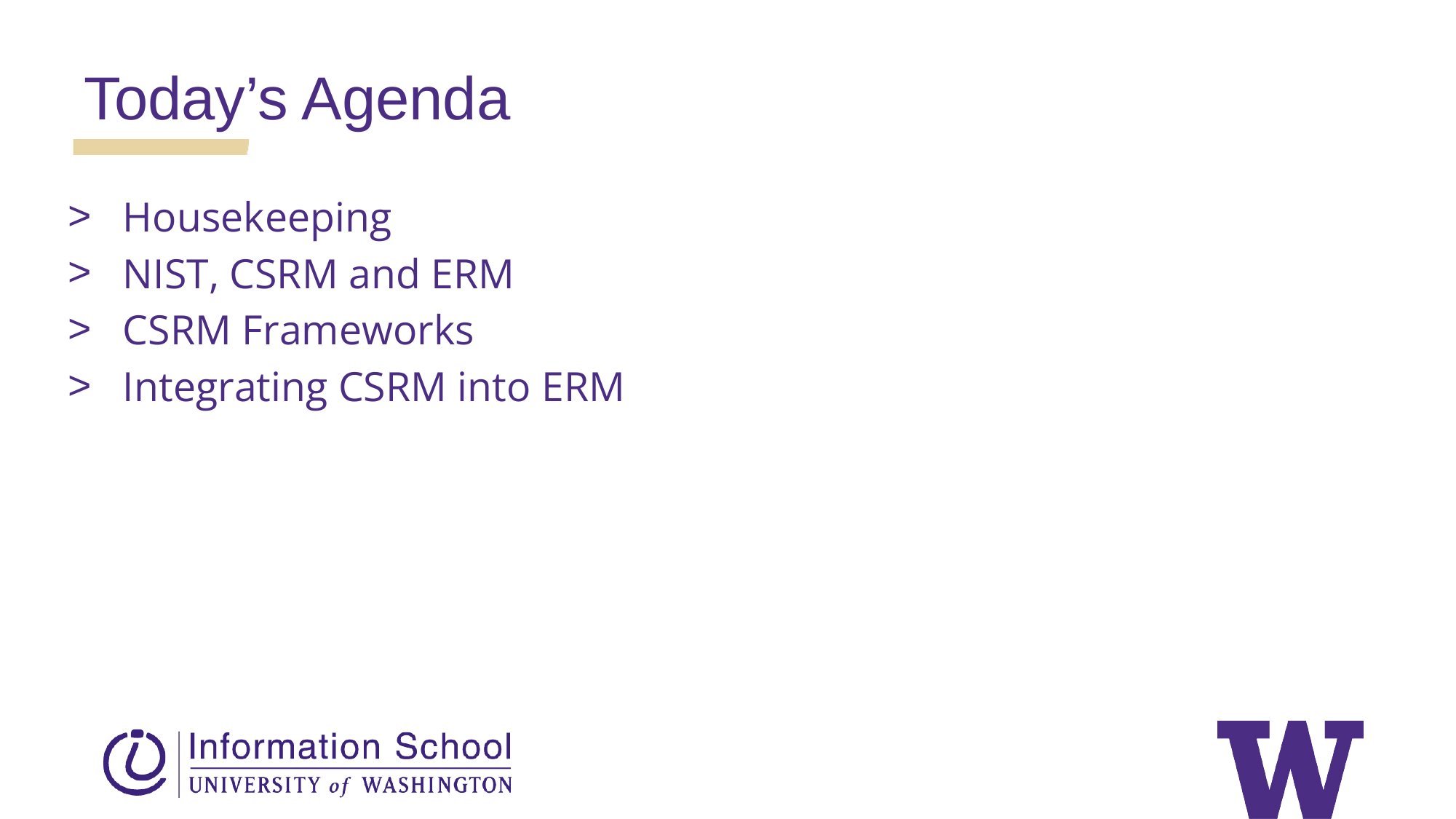

Today’s Agenda
Housekeeping
NIST, CSRM and ERM
CSRM Frameworks
Integrating CSRM into ERM